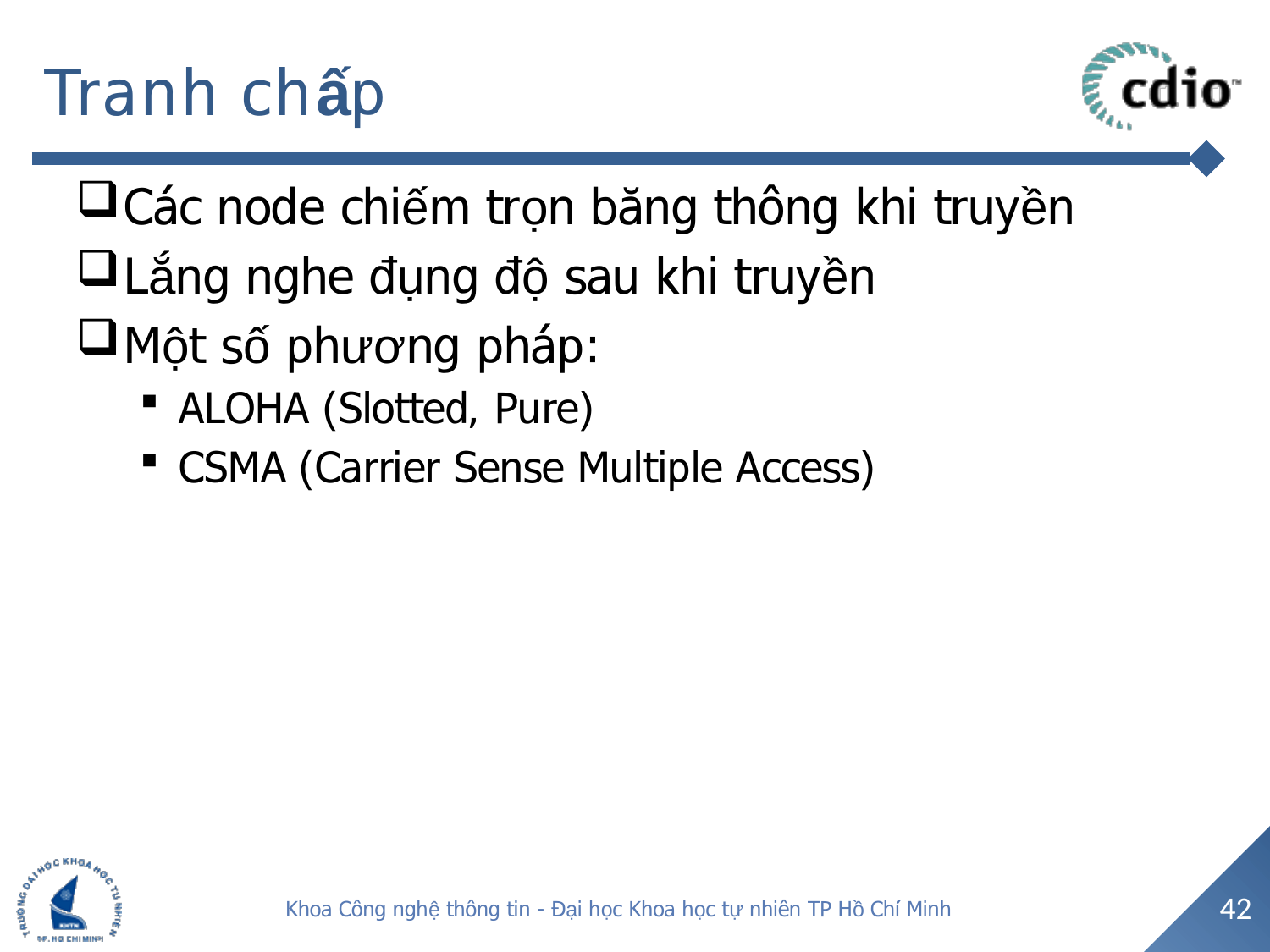

# Tranh chấp
Các node chiếm trọn băng thông khi truyền
Lắng nghe đụng độ sau khi truyền
Một số phương pháp:
ALOHA (Slotted, Pure)
CSMA (Carrier Sense Multiple Access)
42
Khoa Công nghệ thông tin - Đại học Khoa học tự nhiên TP Hồ Chí Minh